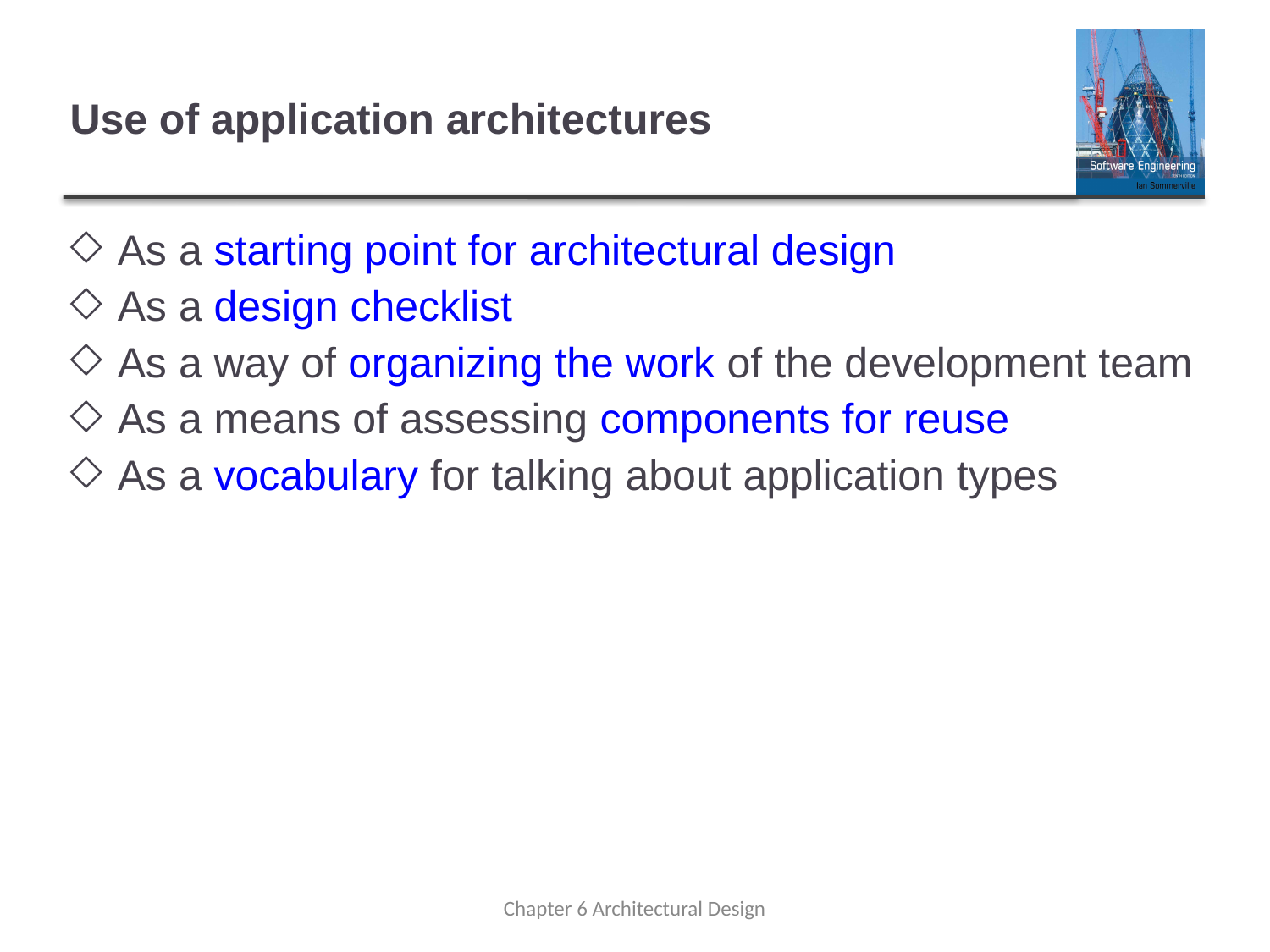

# Use of application architectures
As a starting point for architectural design
As a design checklist
As a way of organizing the work of the development team
As a means of assessing components for reuse
As a vocabulary for talking about application types
42
Chapter 6 Architectural Design